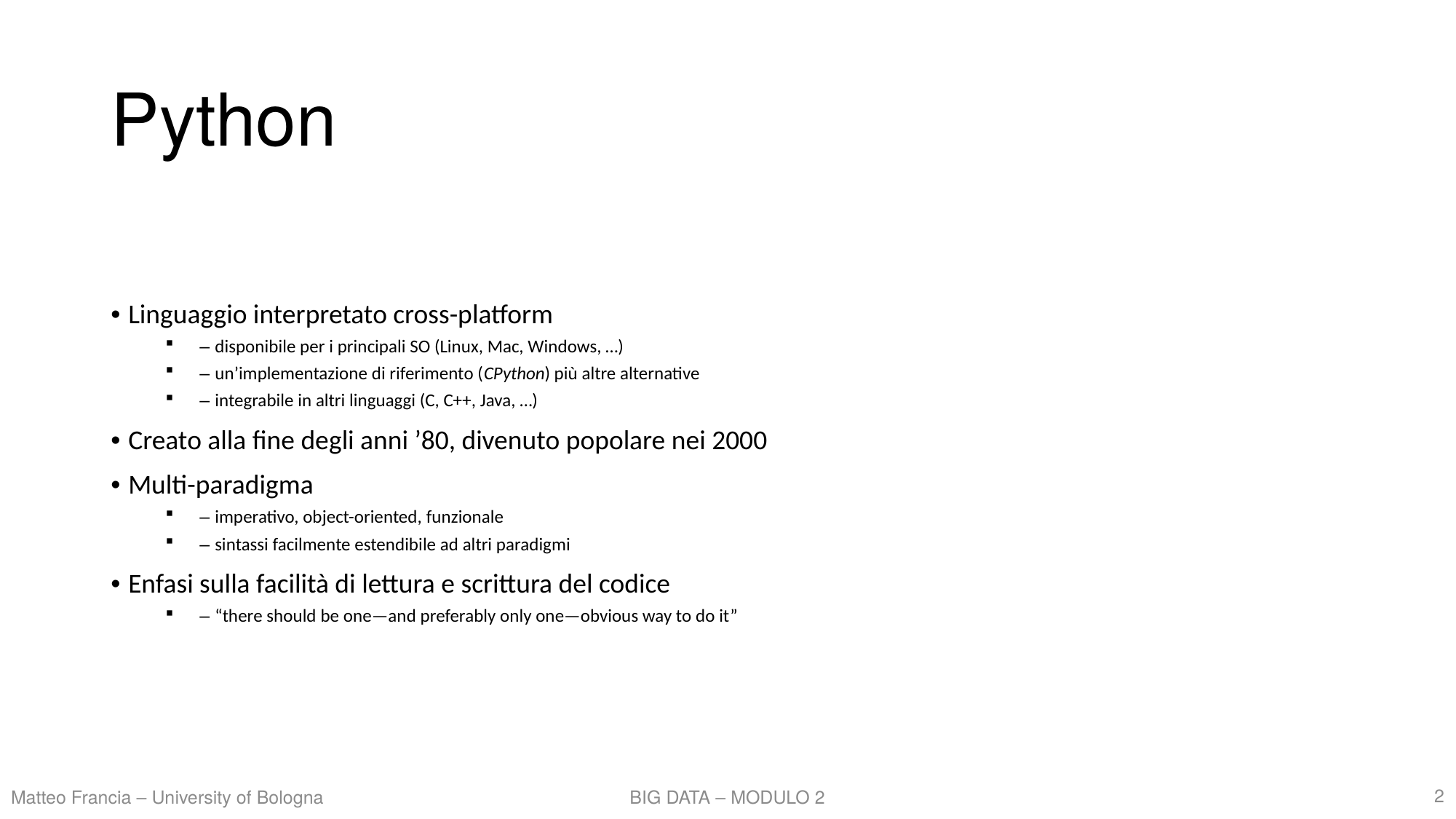

# Python
• Linguaggio interpretato cross-platform
– disponibile per i principali SO (Linux, Mac, Windows, …)
– un’implementazione di riferimento (CPython) più altre alternative
– integrabile in altri linguaggi (C, C++, Java, …)
• Creato alla fine degli anni ’80, divenuto popolare nei 2000
• Multi-paradigma
– imperativo, object-oriented, funzionale
– sintassi facilmente estendibile ad altri paradigmi
• Enfasi sulla facilità di lettura e scrittura del codice
– “there should be one—and preferably only one—obvious way to do it”

2
Matteo Francia – University of Bologna